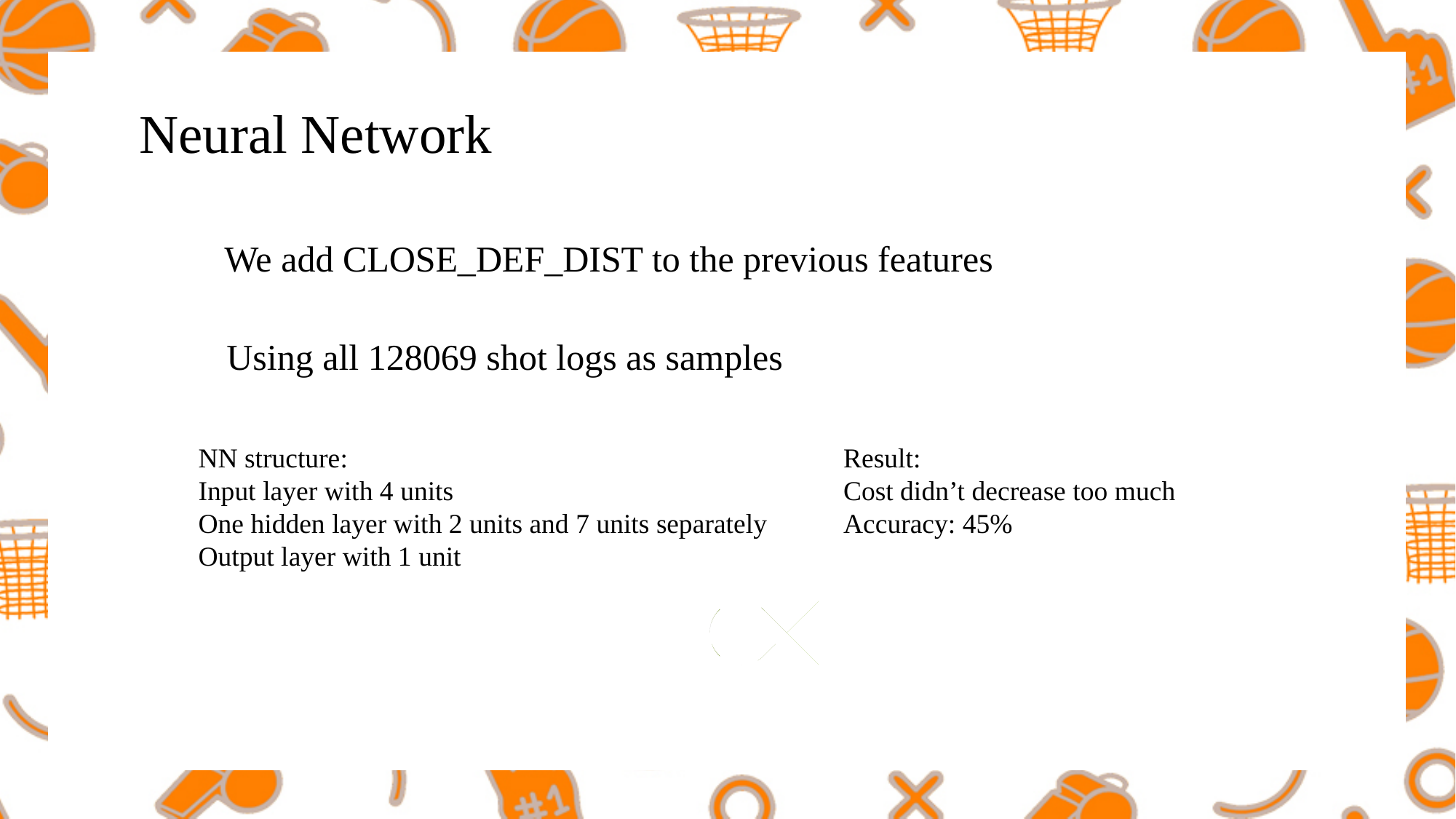

Neural Network
We add CLOSE_DEF_DIST to the previous features
Using all 128069 shot logs as samples
NN structure:
Input layer with 4 units
One hidden layer with 2 units and 7 units separately
Output layer with 1 unit
Result:
Cost didn’t decrease too much
Accuracy: 45%